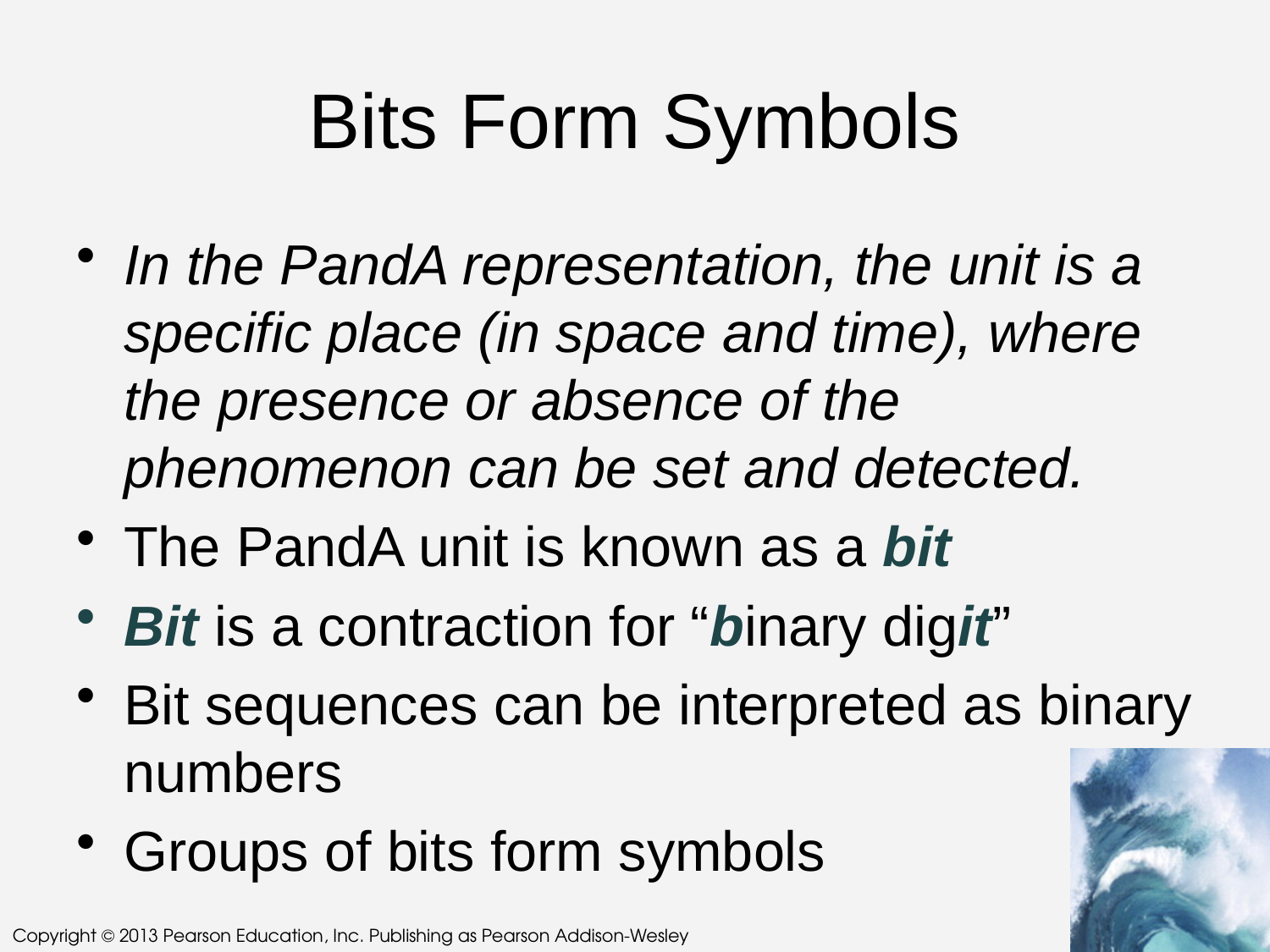

# Bits Form Symbols
In the PandA representation, the unit is a specific place (in space and time), where the presence or absence of the phenomenon can be set and detected.
The PandA unit is known as a bit
Bit is a contraction for “binary digit”
Bit sequences can be interpreted as binary numbers
Groups of bits form symbols